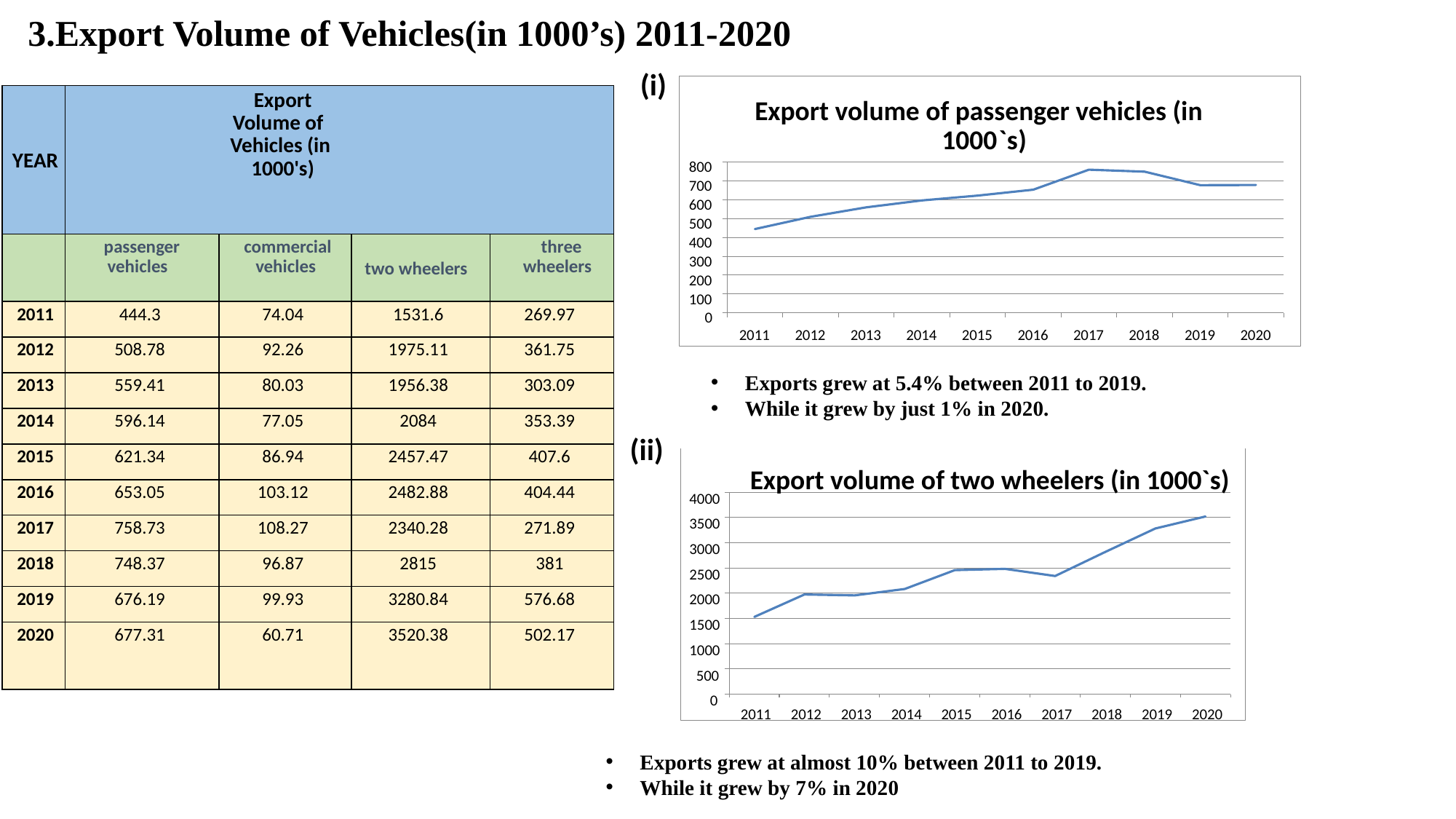

3.Export Volume of Vehicles(in 1000’s) 2011-2020
(i)

Export volume of passenger vehicles (in
1000
`s
)
800

700

600

500

400

300

200

100

0

2011
2012
2013
2014
2015
2016
2017
2018
2019
2020
| YEAR |  | Export Volume of Vehicles (in 1000's) |  |  |
| --- | --- | --- | --- | --- |
|  | passenger vehicles | commercial vehicles | two wheelers | three wheelers |
| 2011 | 444.3 | 74.04 | 1531.6 | 269.97 |
| 2012 | 508.78 | 92.26 | 1975.11 | 361.75 |
| 2013 | 559.41 | 80.03 | 1956.38 | 303.09 |
| 2014 | 596.14 | 77.05 | 2084 | 353.39 |
| 2015 | 621.34 | 86.94 | 2457.47 | 407.6 |
| 2016 | 653.05 | 103.12 | 2482.88 | 404.44 |
| 2017 | 758.73 | 108.27 | 2340.28 | 271.89 |
| 2018 | 748.37 | 96.87 | 2815 | 381 |
| 2019 | 676.19 | 99.93 | 3280.84 | 576.68 |
| 2020 | 677.31 | 60.71 | 3520.38 | 502.17 |
Exports grew at 5.4% between 2011 to 2019.
While it grew by just 1% in 2020.
(ii)

Export volume of two wheelers (in 1000`s)
4000

3500

3000

2500

2000

1500

1000

500

0

2011
2012
2013
2014
2015
2016
2017
2018
2019
2020

Exports grew at almost 10% between 2011 to 2019.
While it grew by 7% in 2020